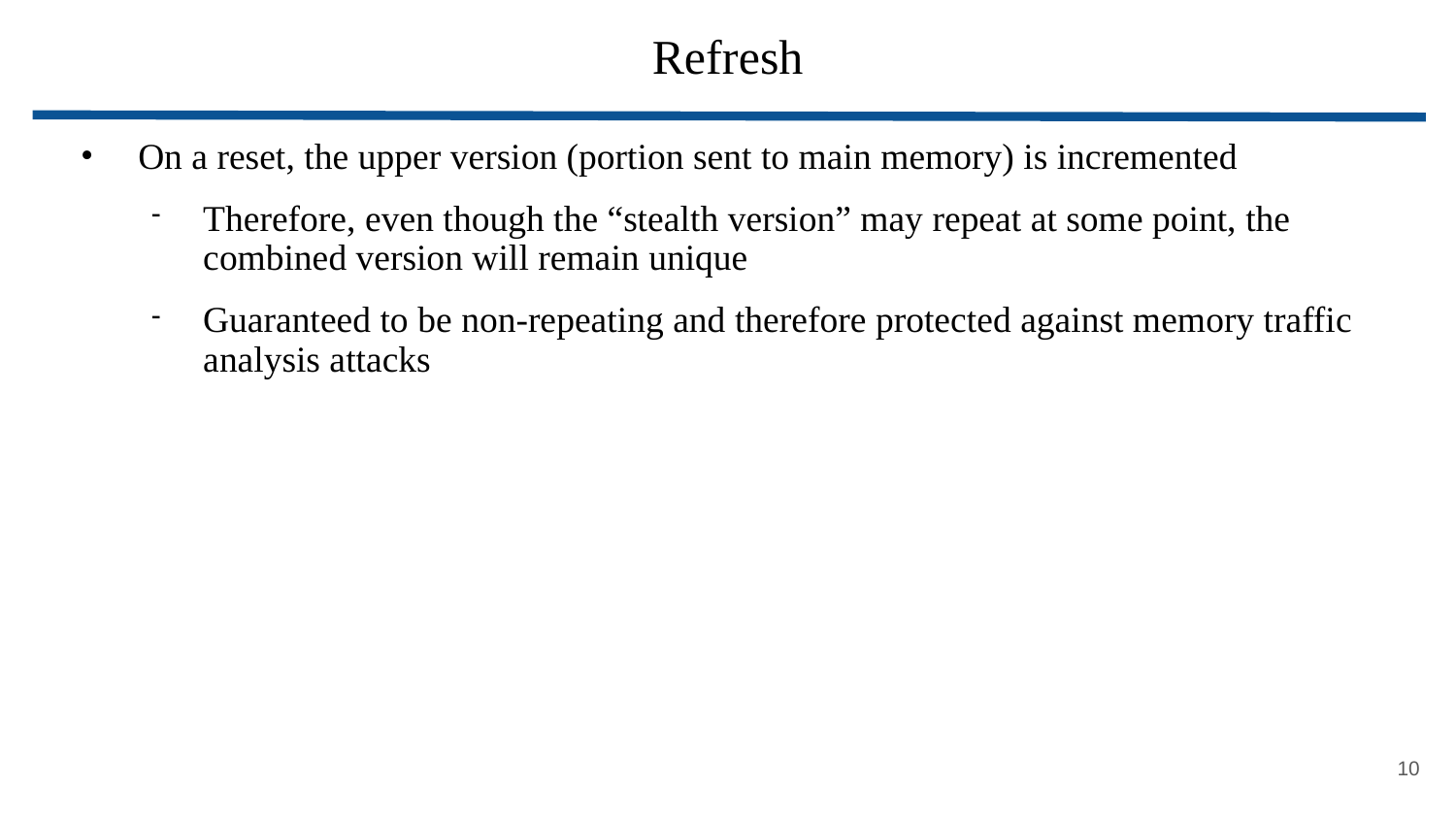

# Refresh
On a reset, the upper version (portion sent to main memory) is incremented
Therefore, even though the “stealth version” may repeat at some point, the combined version will remain unique
Guaranteed to be non-repeating and therefore protected against memory traffic analysis attacks

10